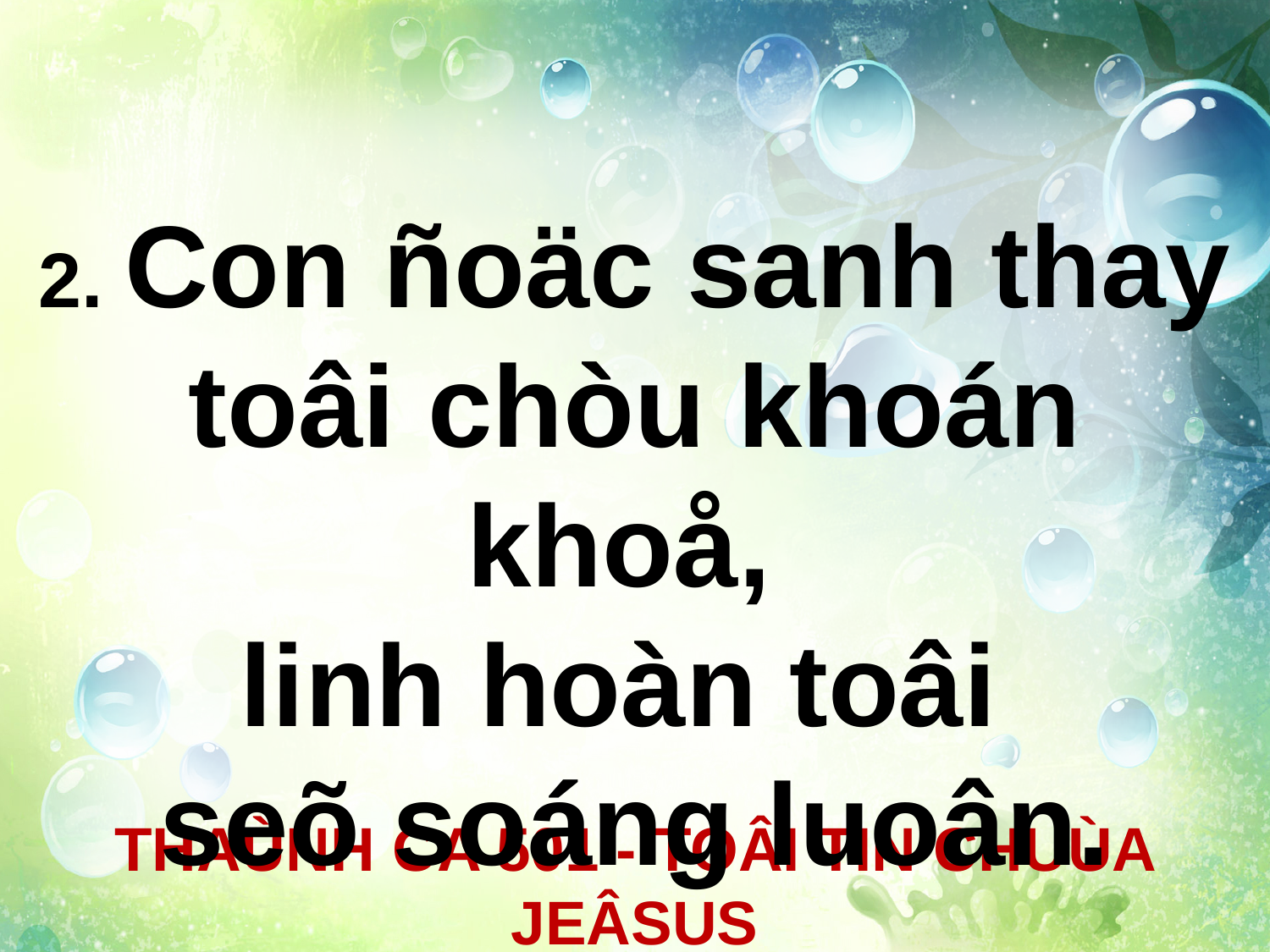

2. Con ñoäc sanh thay toâi chòu khoán khoå,
linh hoàn toâi
seõ soáng luoân.
THAÙNH CA 501 - TOÂI TIN CHUÙA JEÂSUS